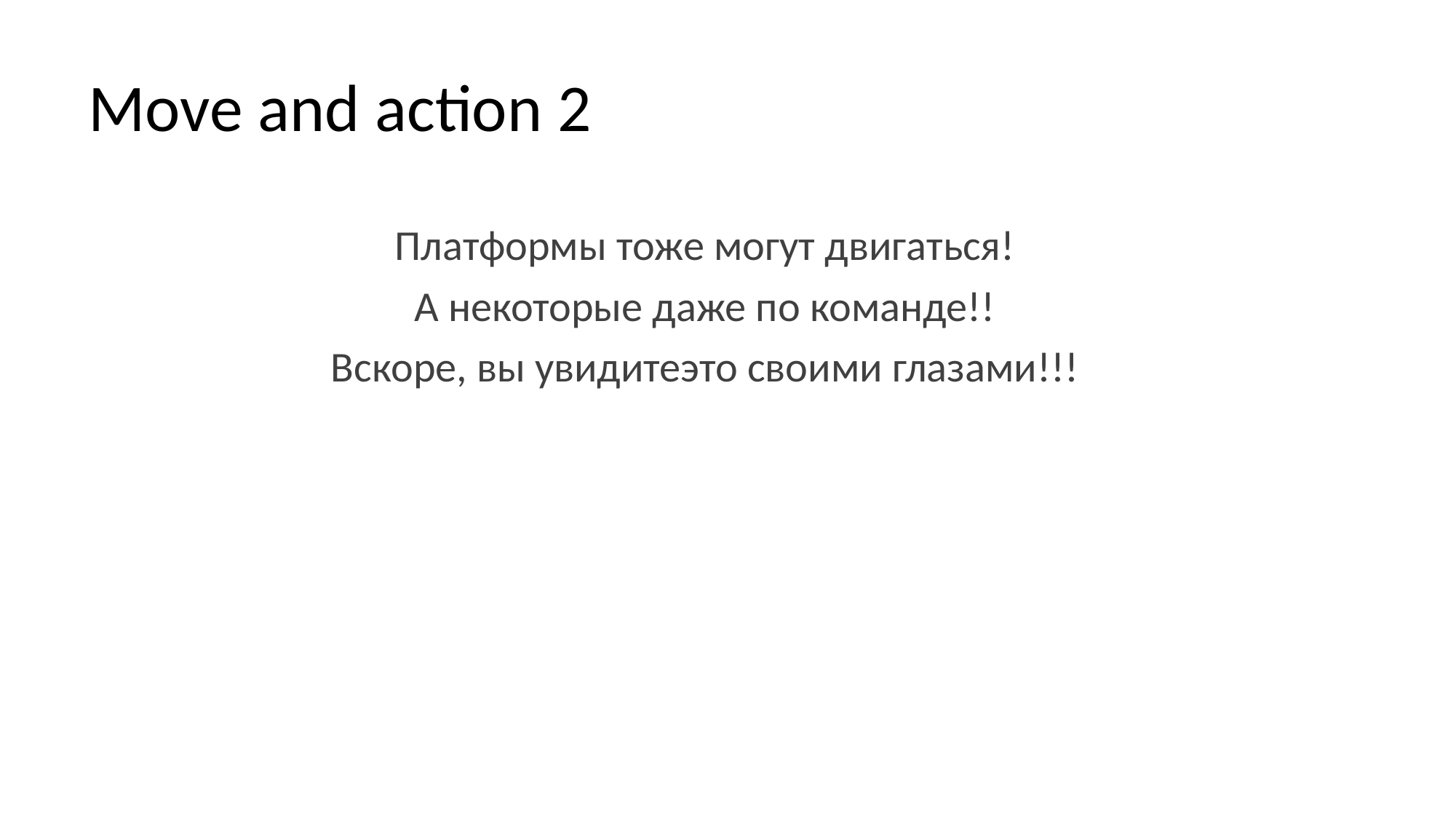

# Move and action 2
Платформы тоже могут двигаться!
А некоторые даже по команде!!
Вскоре, вы увидитеэто своими глазами!!!